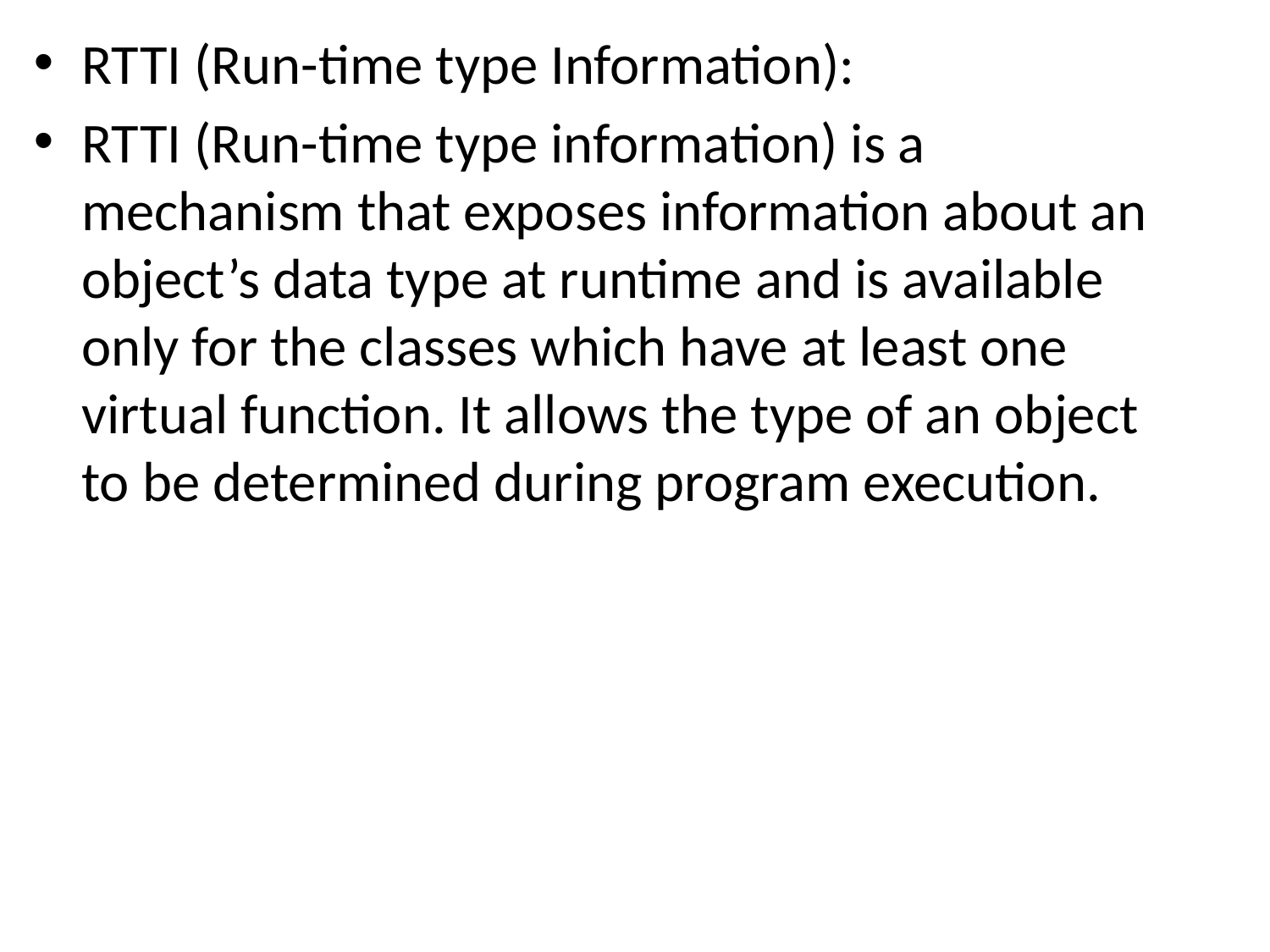

RTTI (Run-time type Information):
RTTI (Run-time type information) is a mechanism that exposes information about an object’s data type at runtime and is available only for the classes which have at least one virtual function. It allows the type of an object to be determined during program execution.